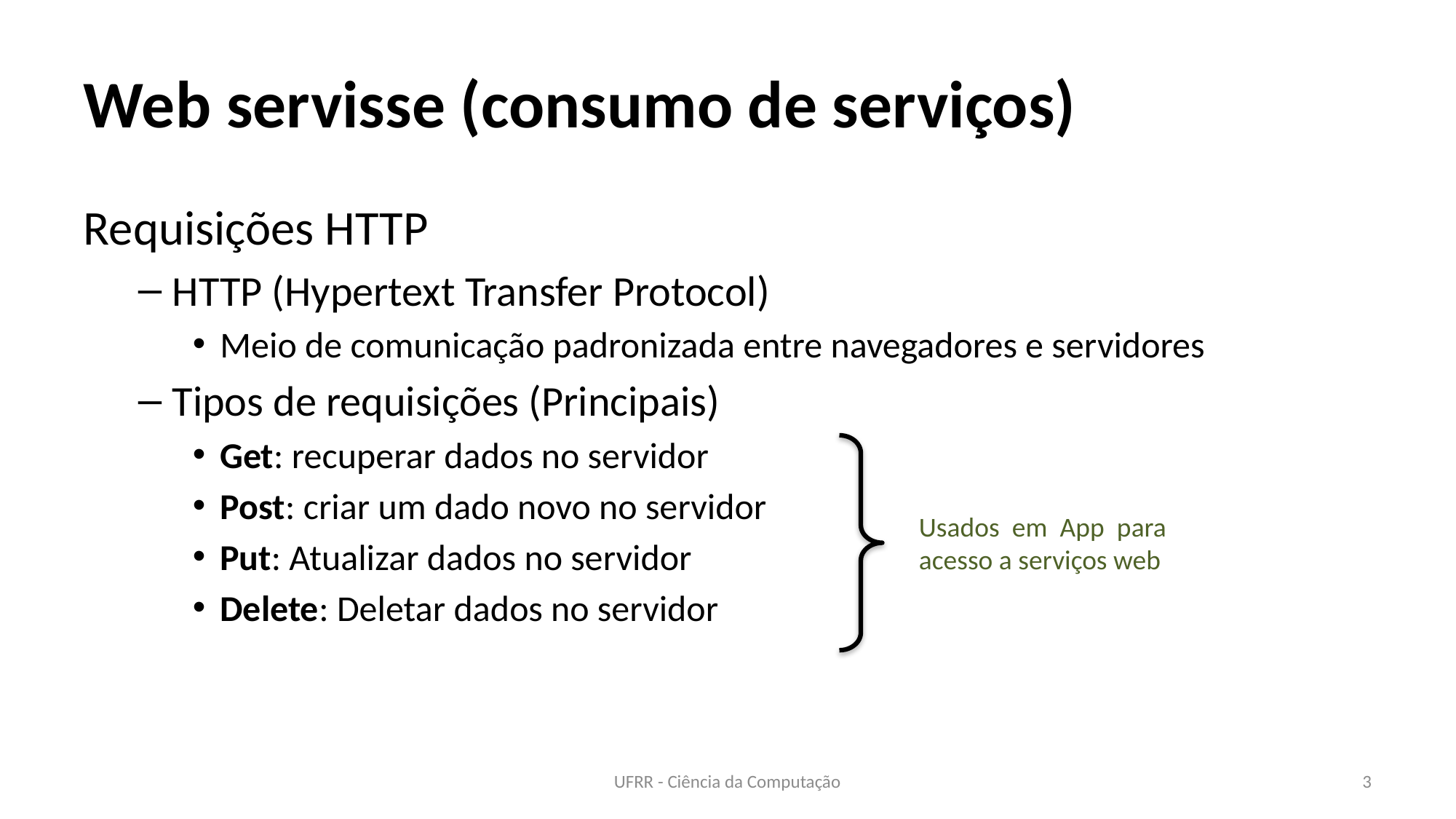

# Web servisse (consumo de serviços)
Requisições HTTP
HTTP (Hypertext Transfer Protocol)
Meio de comunicação padronizada entre navegadores e servidores
Tipos de requisições (Principais)
Get: recuperar dados no servidor
Post: criar um dado novo no servidor
Put: Atualizar dados no servidor
Delete: Deletar dados no servidor

Usados em App para acesso a serviços web
UFRR - Ciência da Computação
3